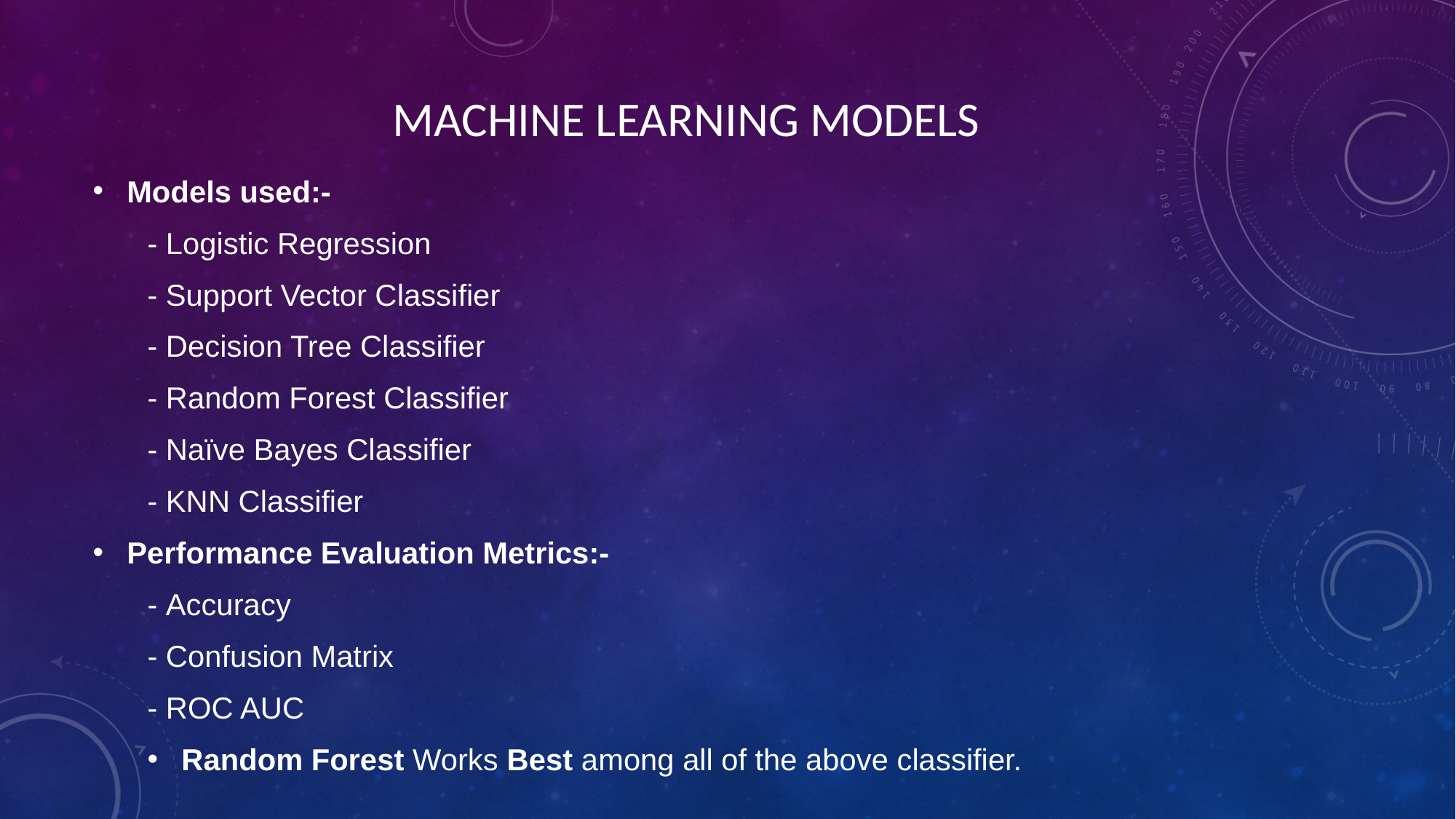

# Machine Learning Models
Models used:-
- Logistic Regression
- Support Vector Classifier
- Decision Tree Classifier
- Random Forest Classifier
- Naïve Bayes Classifier
- KNN Classifier
Performance Evaluation Metrics:-
- Accuracy
- Confusion Matrix
- ROC AUC
Random Forest Works Best among all of the above classifier.